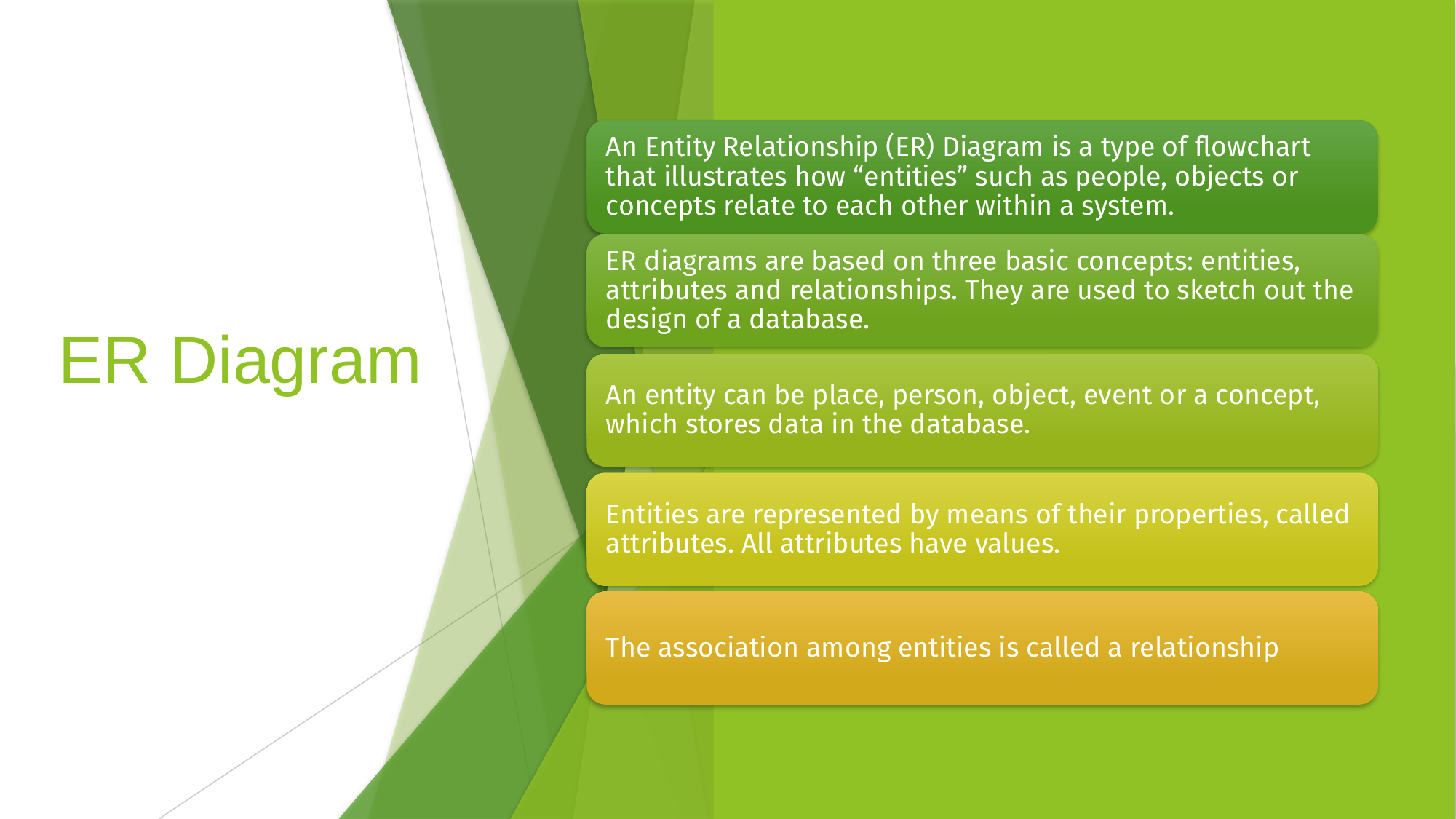

An Entity Relationship (ER) Diagram is a type of flowchart that illustrates how “entities” such as people, objects or concepts relate to each other within a system.
ER diagrams are based on three basic concepts: entities, attributes and relationships. They are used to sketch out the design of a database.
An entity can be place, person, object, event or a concept, which stores data in the database.
Entities are represented by means of their properties, called attributes. All attributes have values.
The association among entities is called a relationship
# ER Diagram